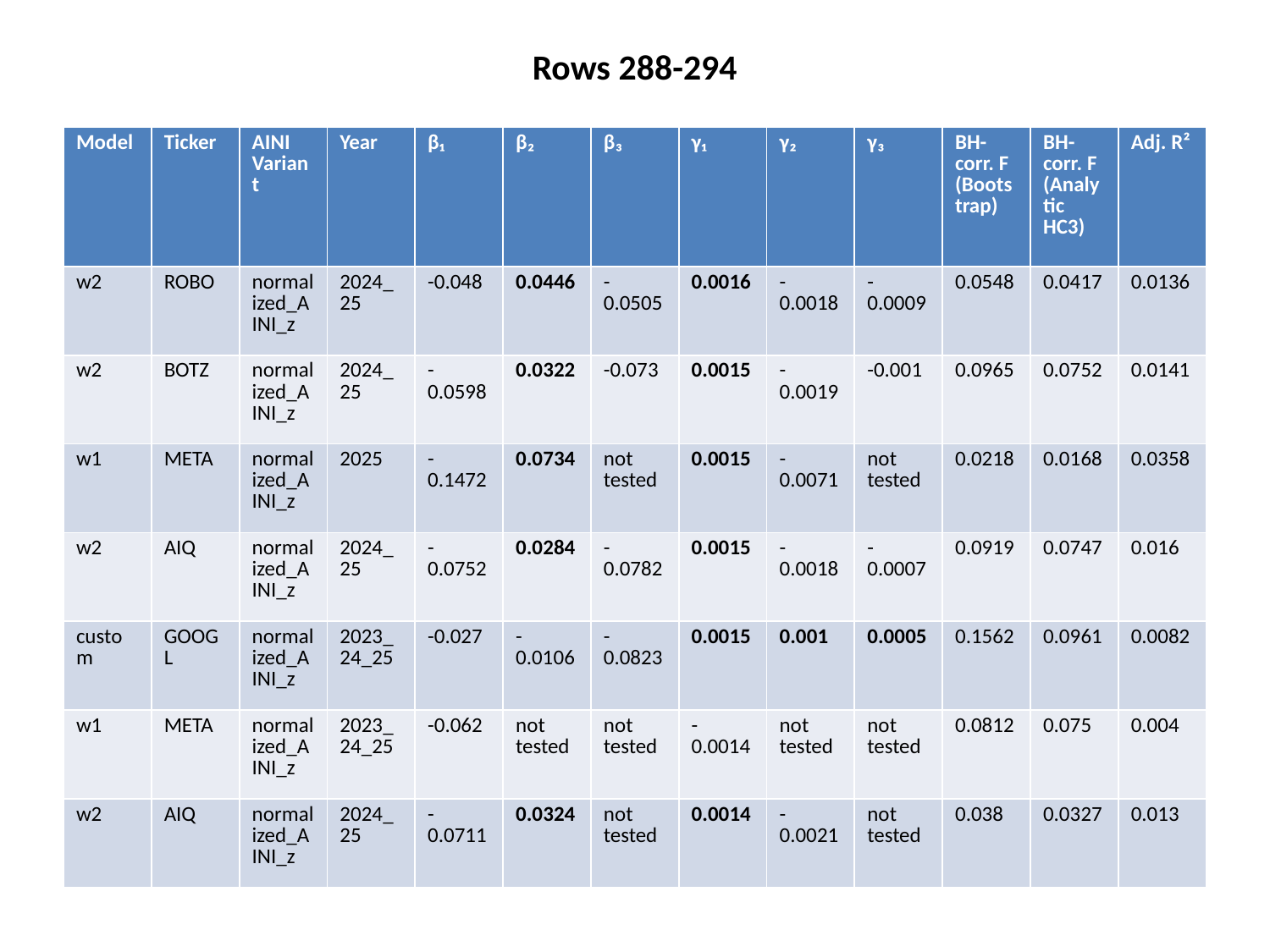

Rows 288-294
#
| Model | Ticker | AINI Variant | Year | β₁ | β₂ | β₃ | γ₁ | γ₂ | γ₃ | BH-corr. F (Bootstrap) | BH-corr. F (Analytic HC3) | Adj. R² |
| --- | --- | --- | --- | --- | --- | --- | --- | --- | --- | --- | --- | --- |
| w2 | ROBO | normalized\_AINI\_z | 2024\_25 | -0.048 | 0.0446 | -0.0505 | 0.0016 | -0.0018 | -0.0009 | 0.0548 | 0.0417 | 0.0136 |
| w2 | BOTZ | normalized\_AINI\_z | 2024\_25 | -0.0598 | 0.0322 | -0.073 | 0.0015 | -0.0019 | -0.001 | 0.0965 | 0.0752 | 0.0141 |
| w1 | META | normalized\_AINI\_z | 2025 | -0.1472 | 0.0734 | not tested | 0.0015 | -0.0071 | not tested | 0.0218 | 0.0168 | 0.0358 |
| w2 | AIQ | normalized\_AINI\_z | 2024\_25 | -0.0752 | 0.0284 | -0.0782 | 0.0015 | -0.0018 | -0.0007 | 0.0919 | 0.0747 | 0.016 |
| custom | GOOGL | normalized\_AINI\_z | 2023\_24\_25 | -0.027 | -0.0106 | -0.0823 | 0.0015 | 0.001 | 0.0005 | 0.1562 | 0.0961 | 0.0082 |
| w1 | META | normalized\_AINI\_z | 2023\_24\_25 | -0.062 | not tested | not tested | -0.0014 | not tested | not tested | 0.0812 | 0.075 | 0.004 |
| w2 | AIQ | normalized\_AINI\_z | 2024\_25 | -0.0711 | 0.0324 | not tested | 0.0014 | -0.0021 | not tested | 0.038 | 0.0327 | 0.013 |